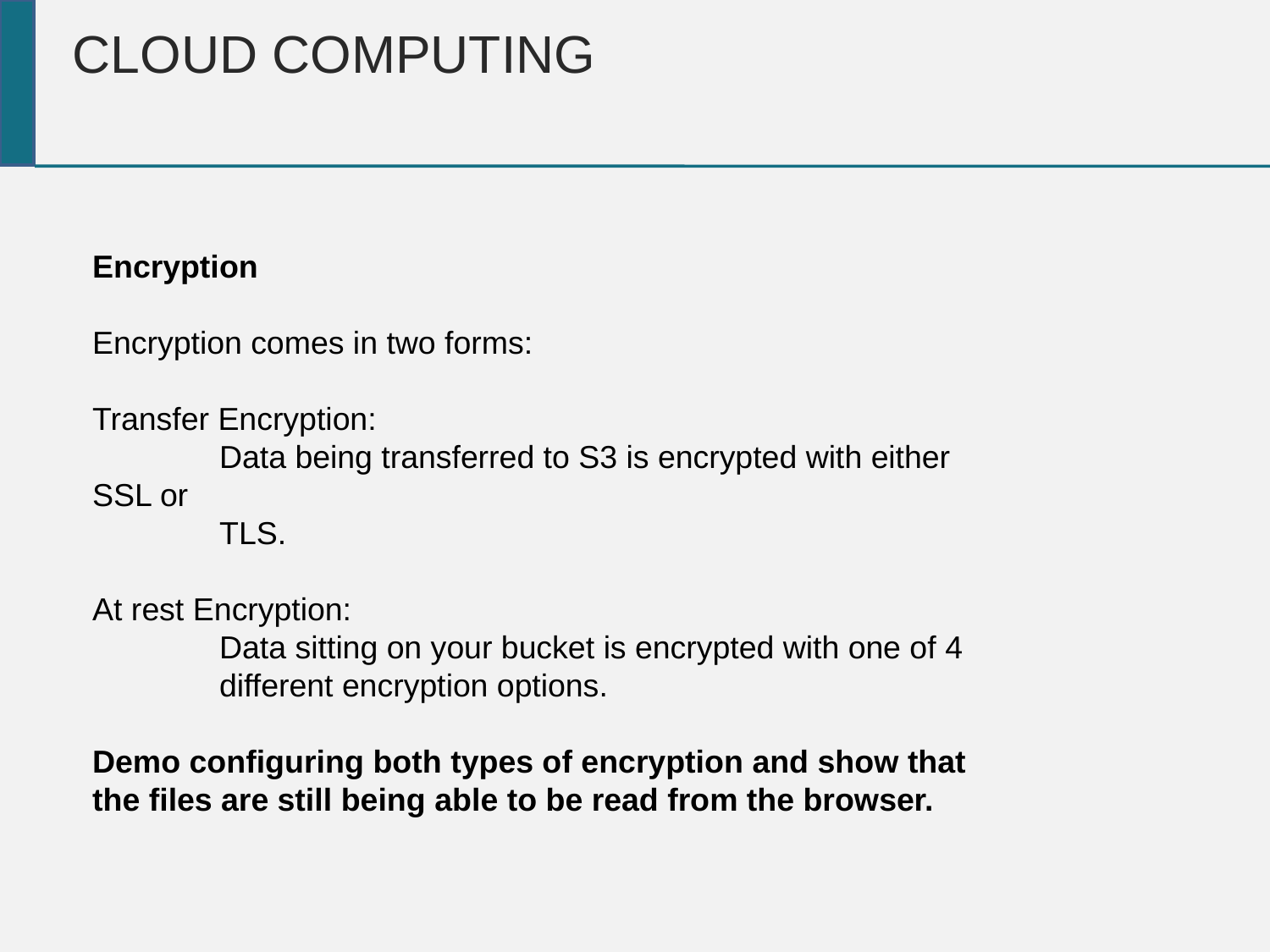

Cloud Computing

Encryption

Encryption comes in two forms:

Transfer Encryption:
	Data being transferred to S3 is encrypted with either SSL or
	TLS.

At rest Encryption:
	Data sitting on your bucket is encrypted with one of 4
	different encryption options.

Demo configuring both types of encryption and show that the files are still being able to be read from the browser.